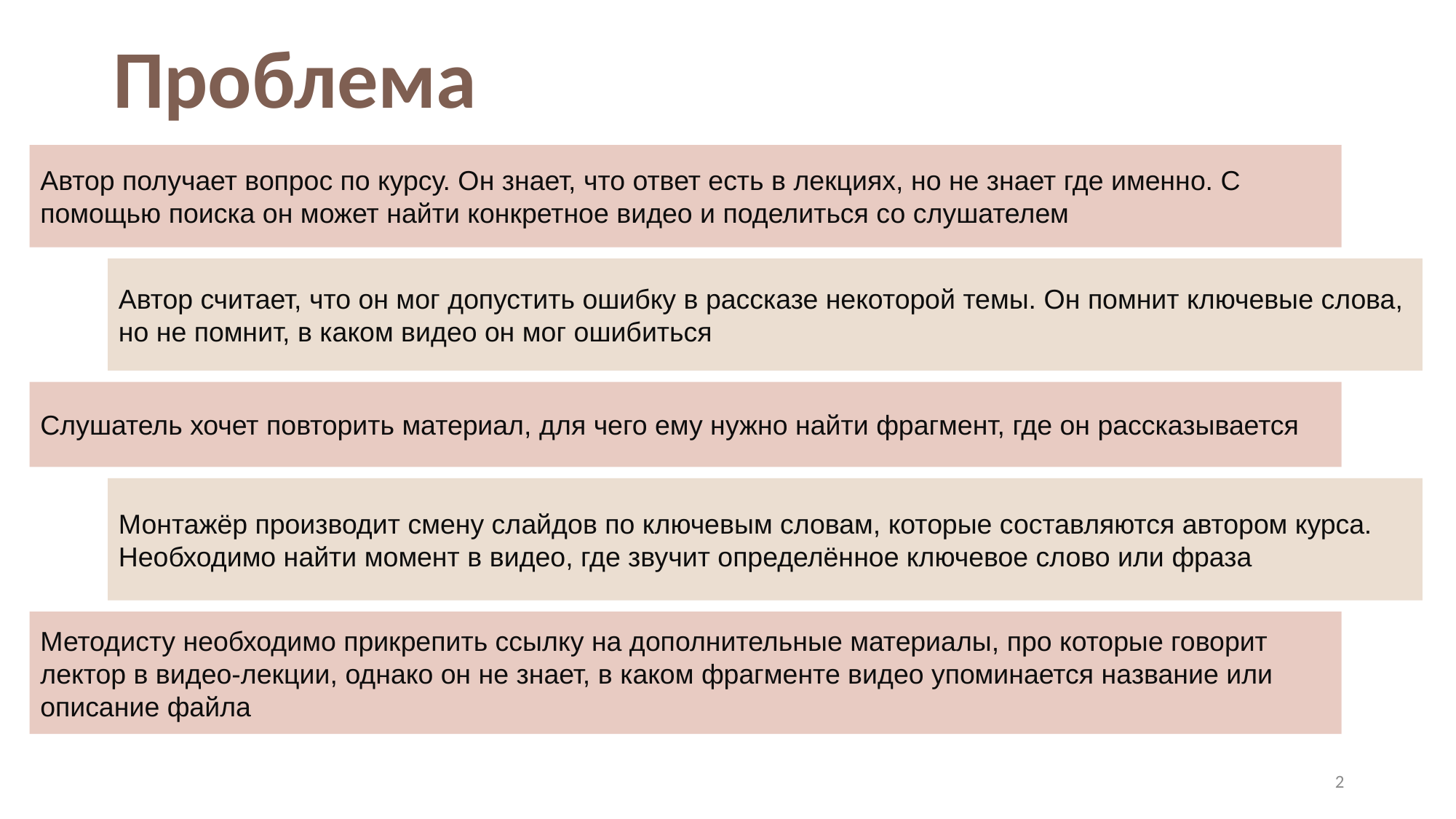

Проблема
Автор получает вопрос по курсу. Он знает, что ответ есть в лекциях, но не знает где именно. С помощью поиска он может найти конкретное видео и поделиться со слушателем
Автор считает, что он мог допустить ошибку в рассказе некоторой темы. Он помнит ключевые слова, но не помнит, в каком видео он мог ошибиться
Слушатель хочет повторить материал, для чего ему нужно найти фрагмент, где он рассказывается
Монтажёр производит смену слайдов по ключевым словам, которые составляются автором курса. Необходимо найти момент в видео, где звучит определённое ключевое слово или фраза
Методисту необходимо прикрепить ссылку на дополнительные материалы, про которые говорит лектор в видео-лекции, однако он не знает, в каком фрагменте видео упоминается название или описание файла
2